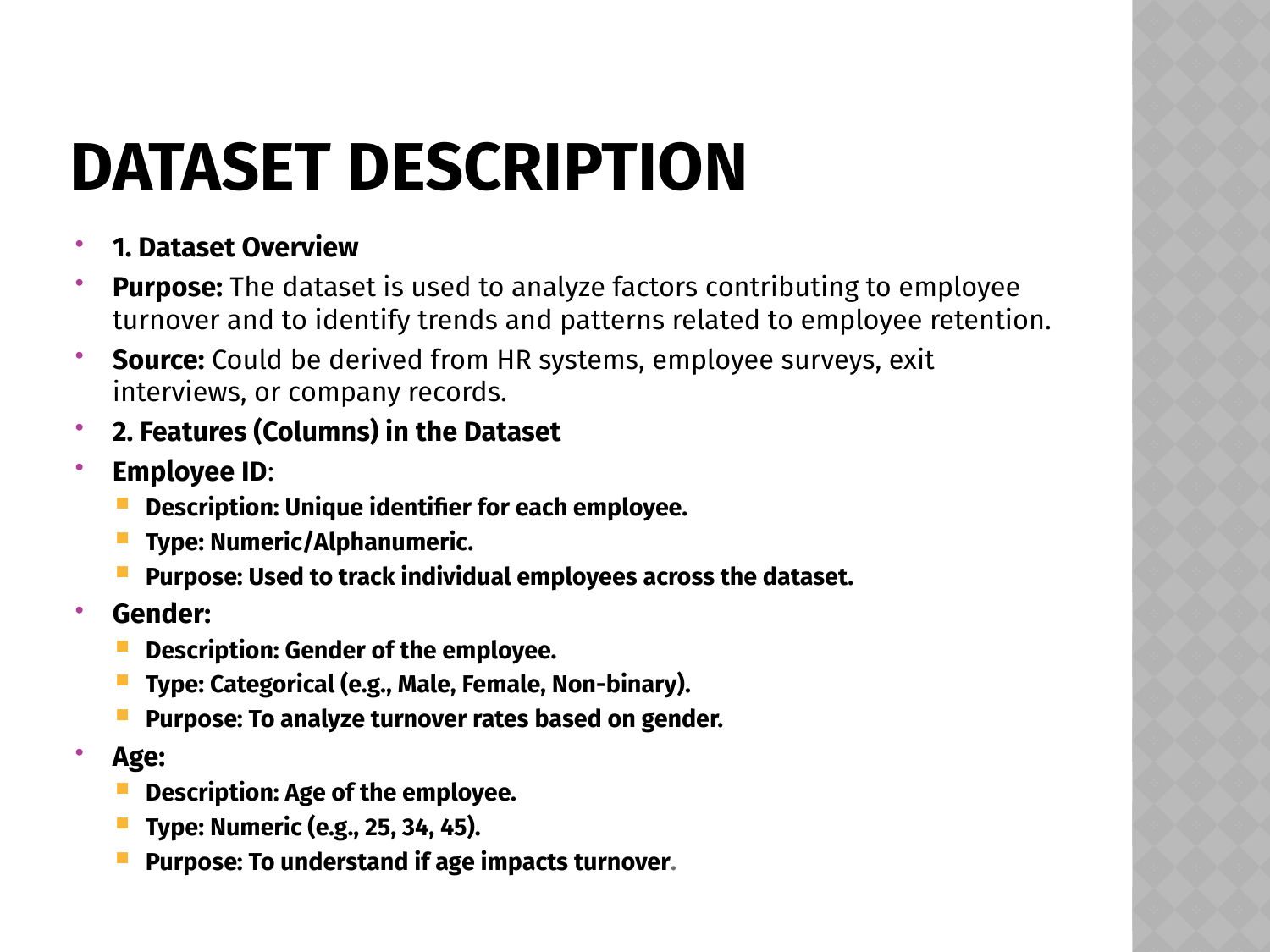

# Dataset description
1. Dataset Overview
Purpose: The dataset is used to analyze factors contributing to employee turnover and to identify trends and patterns related to employee retention.
Source: Could be derived from HR systems, employee surveys, exit interviews, or company records.
2. Features (Columns) in the Dataset
Employee ID:
Description: Unique identifier for each employee.
Type: Numeric/Alphanumeric.
Purpose: Used to track individual employees across the dataset.
Gender:
Description: Gender of the employee.
Type: Categorical (e.g., Male, Female, Non-binary).
Purpose: To analyze turnover rates based on gender.
Age:
Description: Age of the employee.
Type: Numeric (e.g., 25, 34, 45).
Purpose: To understand if age impacts turnover.